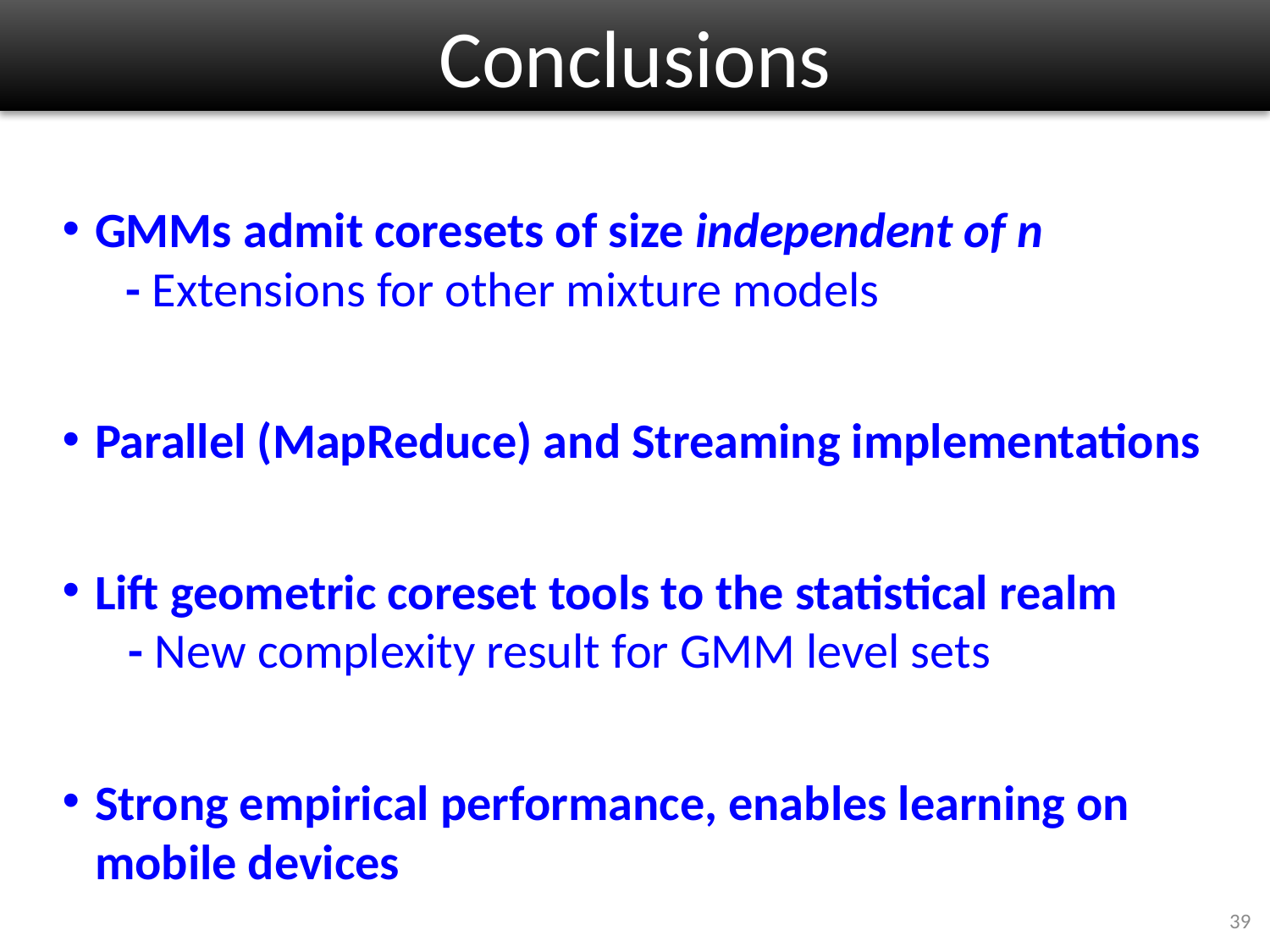

# Conclusions
GMMs admit coresets of size independent of n
- Extensions for other mixture models
Parallel (MapReduce) and Streaming implementations
Lift geometric coreset tools to the statistical realm
	   - New complexity result for GMM level sets
Strong empirical performance, enables learning on mobile devices
39